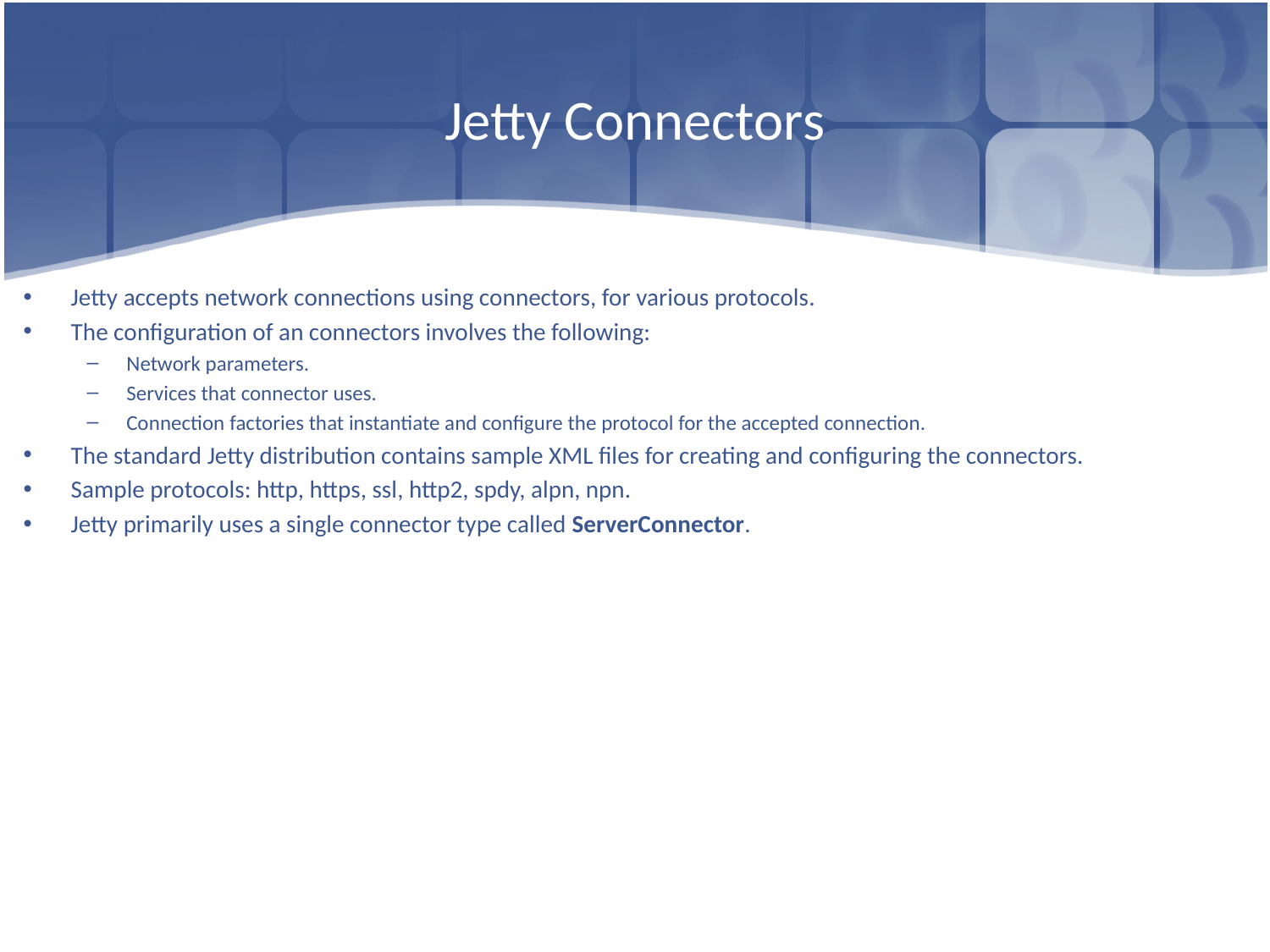

# Jetty Connectors
Jetty accepts network connections using connectors, for various protocols.
The configuration of an connectors involves the following:
Network parameters.
Services that connector uses.
Connection factories that instantiate and configure the protocol for the accepted connection.
The standard Jetty distribution contains sample XML files for creating and configuring the connectors.
Sample protocols: http, https, ssl, http2, spdy, alpn, npn.
Jetty primarily uses a single connector type called ServerConnector.